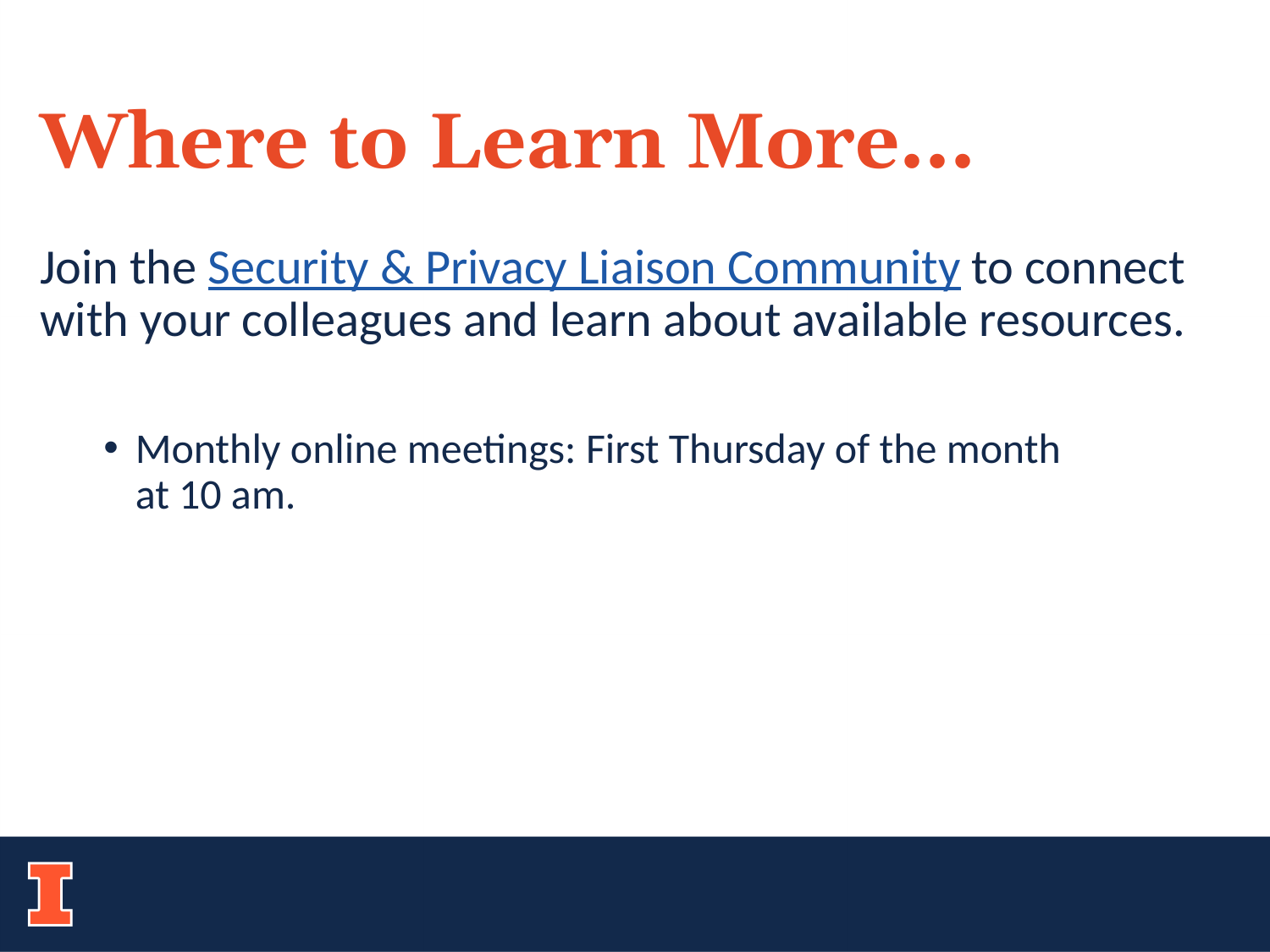

Where to Learn More...
Join the Security & Privacy Liaison Community to connect with your colleagues and learn about available resources.

Monthly online meetings: First Thursday of the month at 10 am.